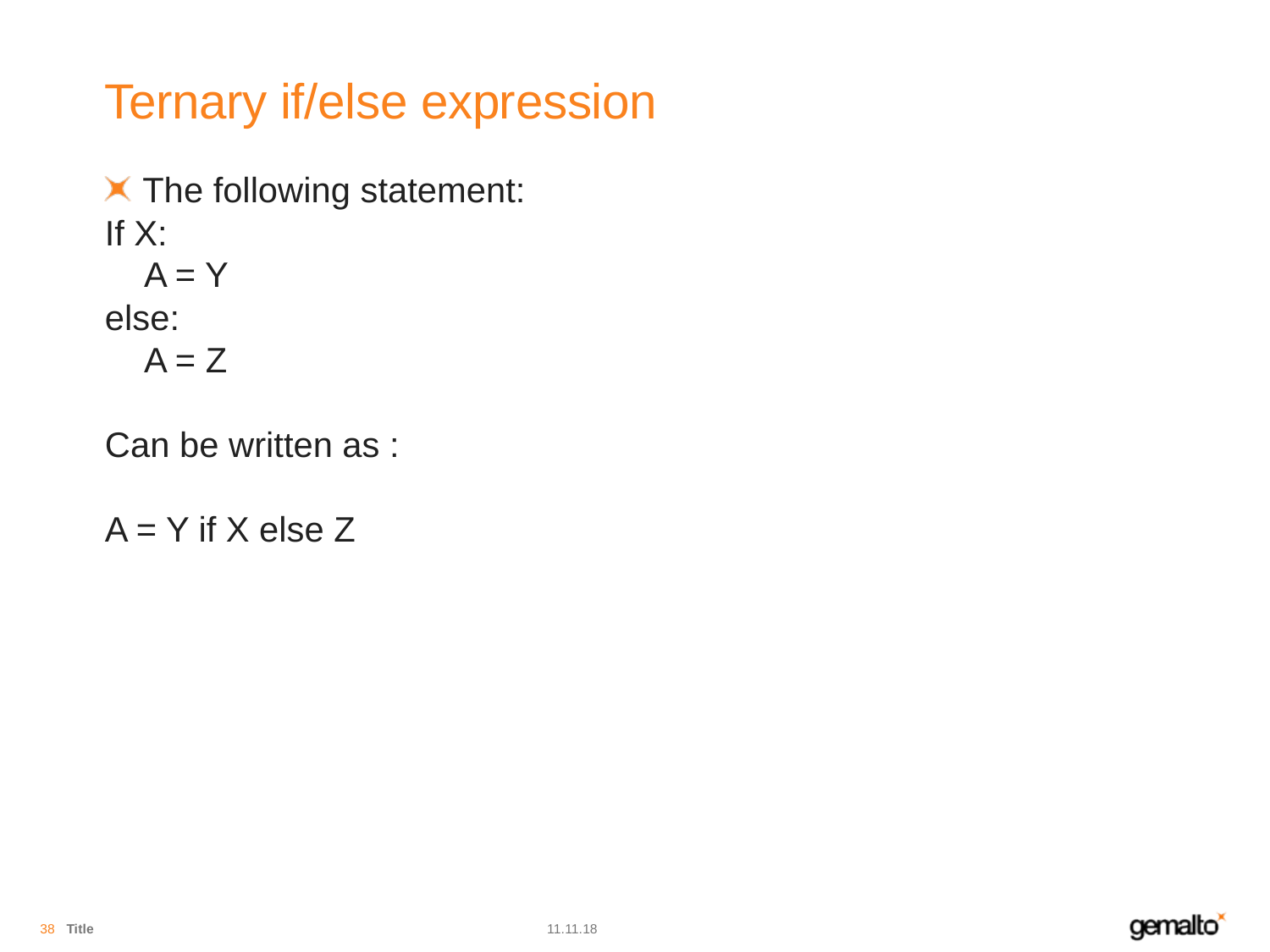

# Ternary if/else expression
The following statement:
If X:
    A = Y
else:
    A = Z

Can be written as :

A = Y if X else Z
38
Title
11.11.18